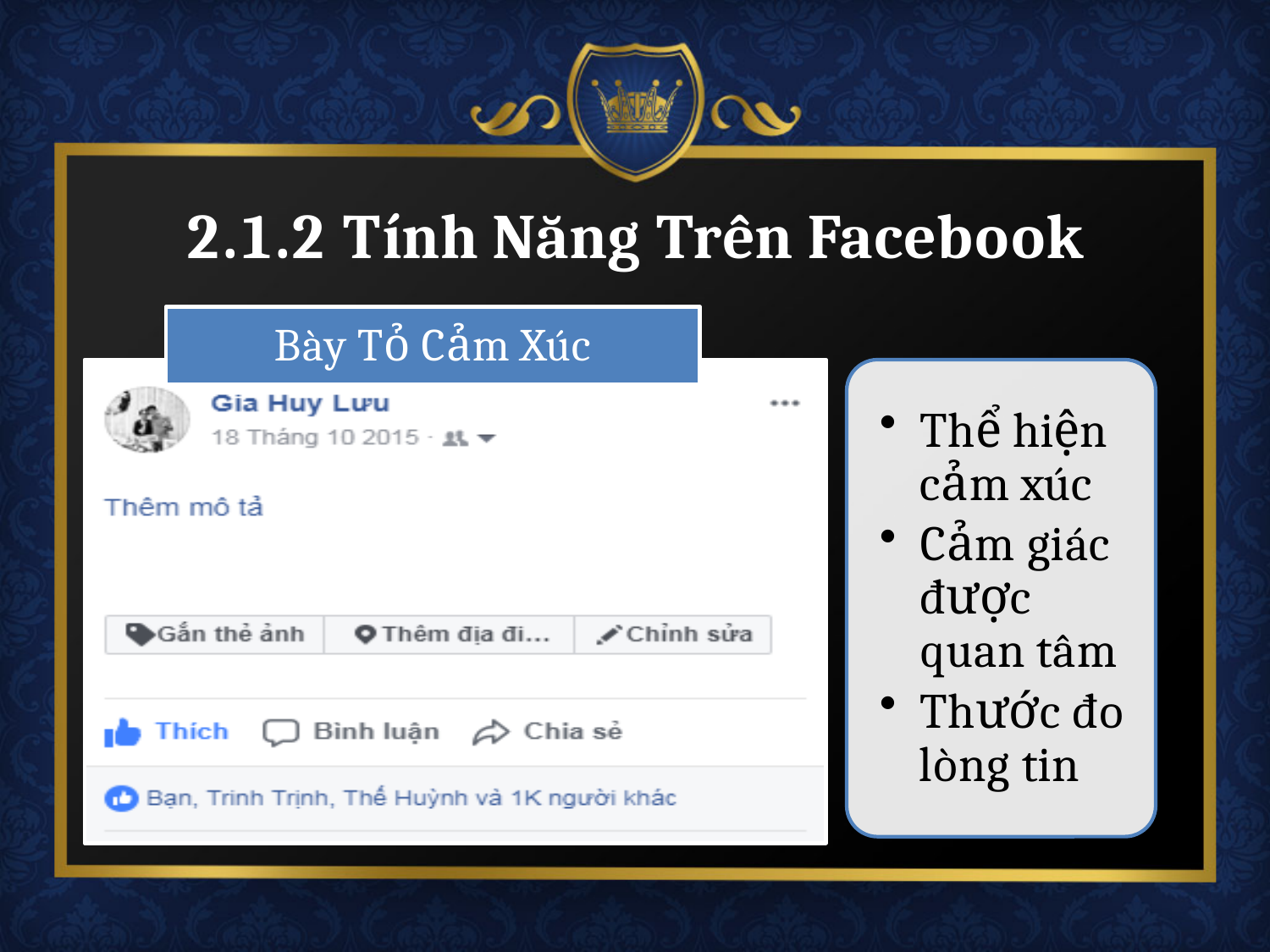

# 2.1.2 Tính Năng Trên Facebook
Thể hiện cảm xúc
Cảm giác được quan tâm
Thước đo lòng tin
Bày Tỏ Cảm Xúc